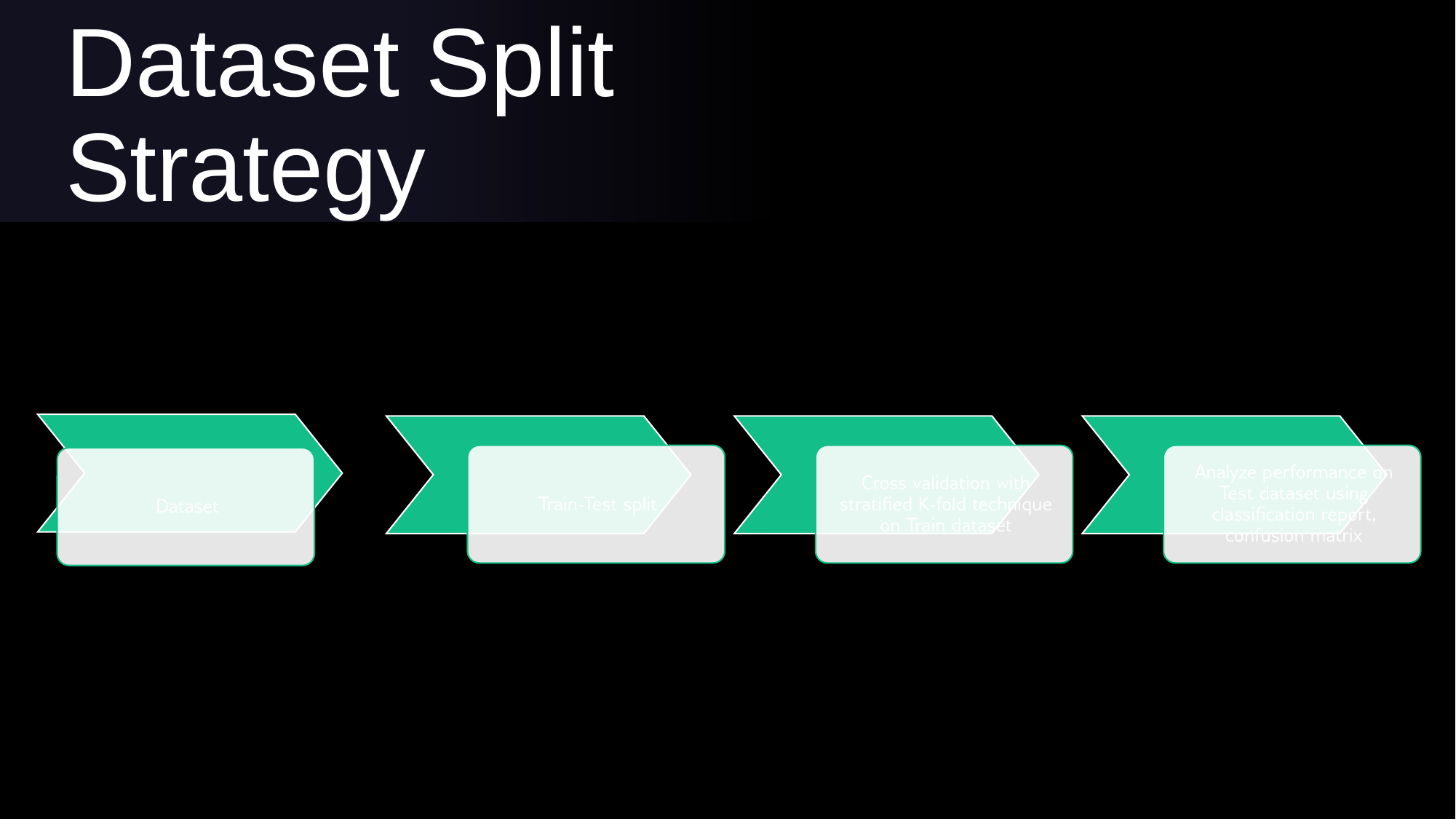

# Dataset Split Strategy
Dataset
Train-Test split
Cross validation with stratified K-fold technique on Train dataset
Analyze performance on Test dataset using classification report, confusion matrix